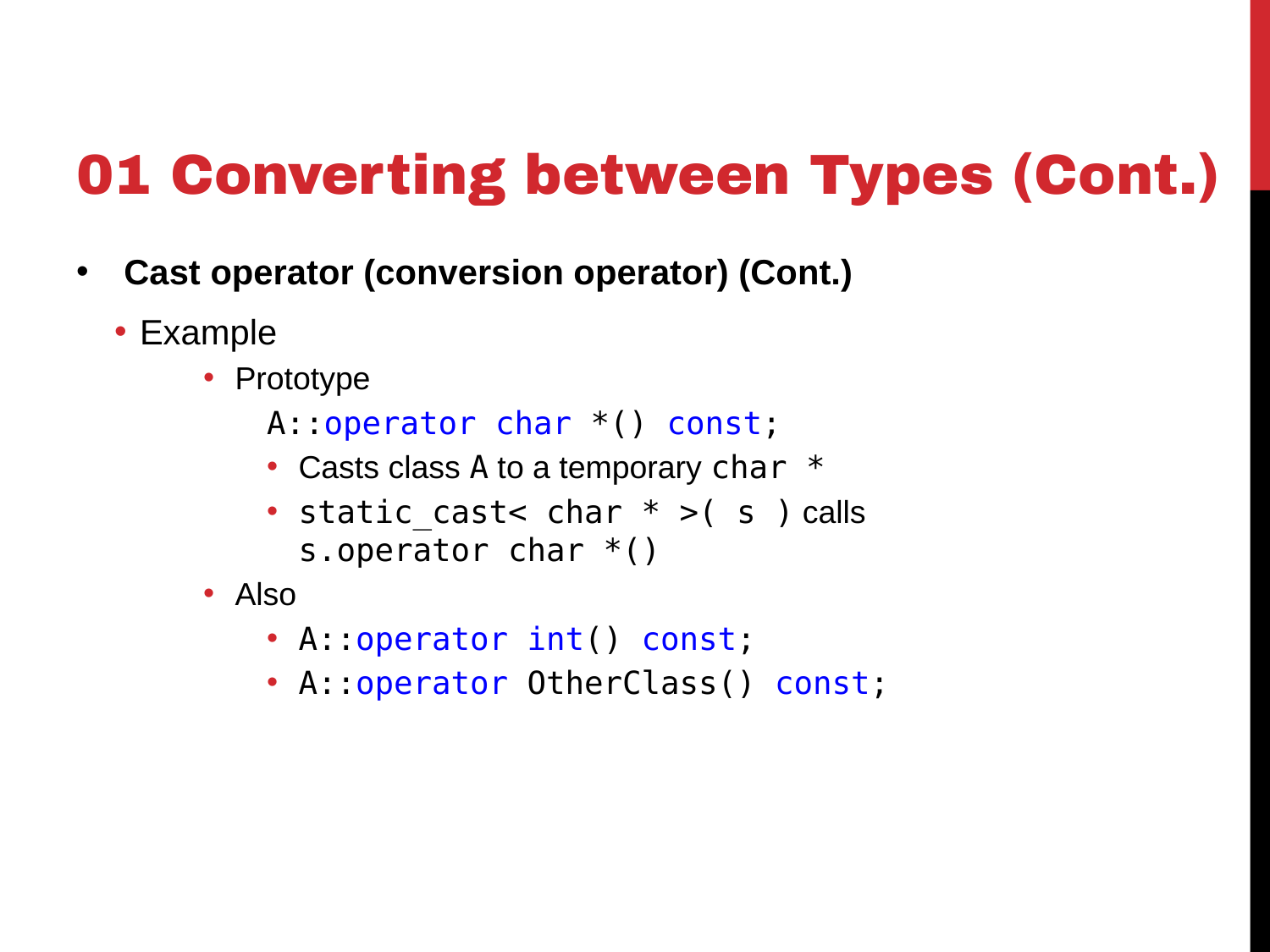

# 01 Converting between Types (Cont.)
Cast operator (conversion operator) (Cont.)
Example
Prototype
A::operator char *() const;
Casts class A to a temporary char *
static_cast< char * >( s ) calls
s.operator char *()
Also
A::operator int() const;
A::operator OtherClass() const;